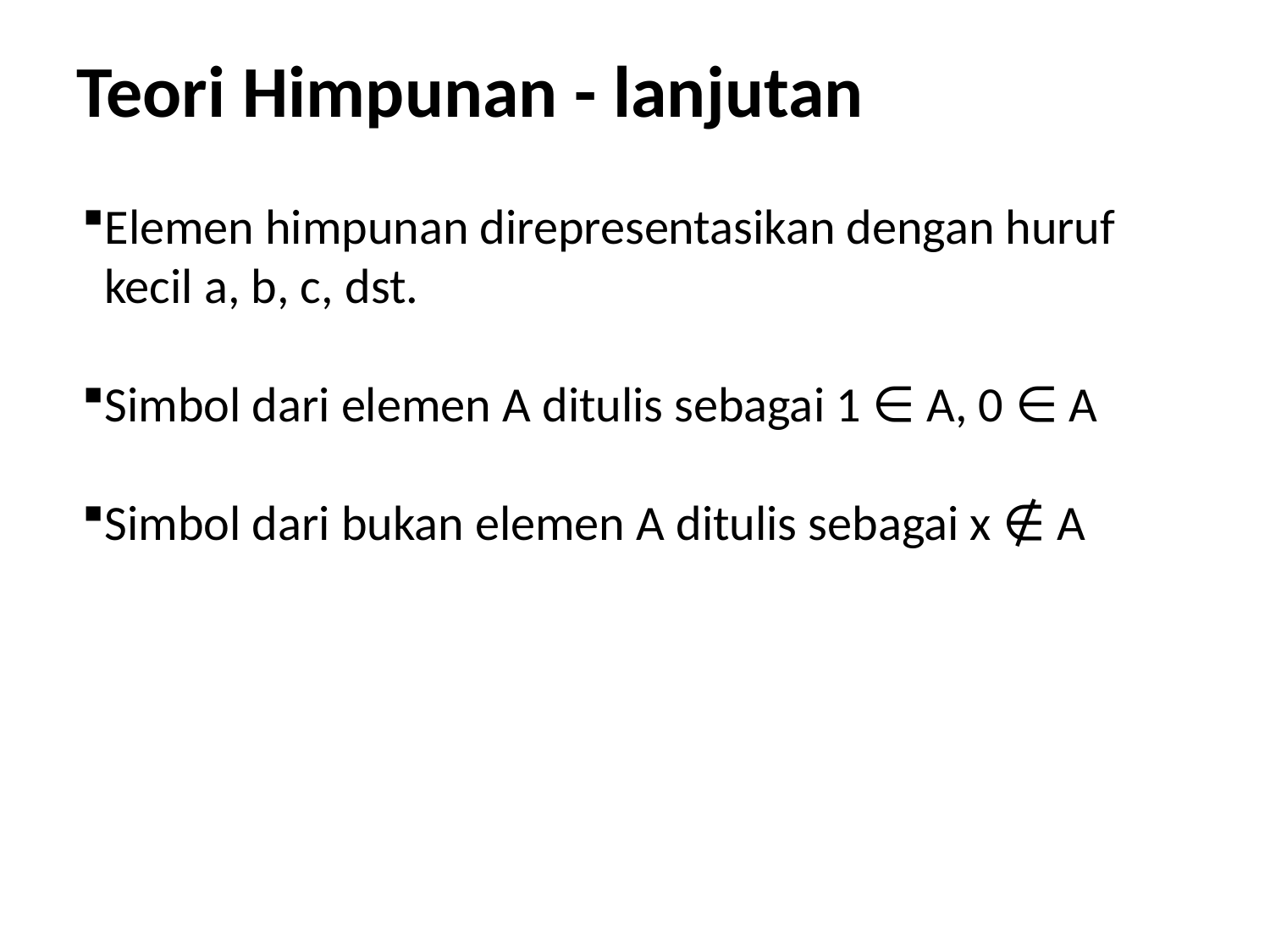

# Teori Himpunan - lanjutan
Elemen himpunan direpresentasikan dengan huruf
  kecil a, b, c, dst.

Simbol dari elemen A ditulis sebagai 1 ∈ A, 0 ∈ A

Simbol dari bukan elemen A ditulis sebagai x ∉ A